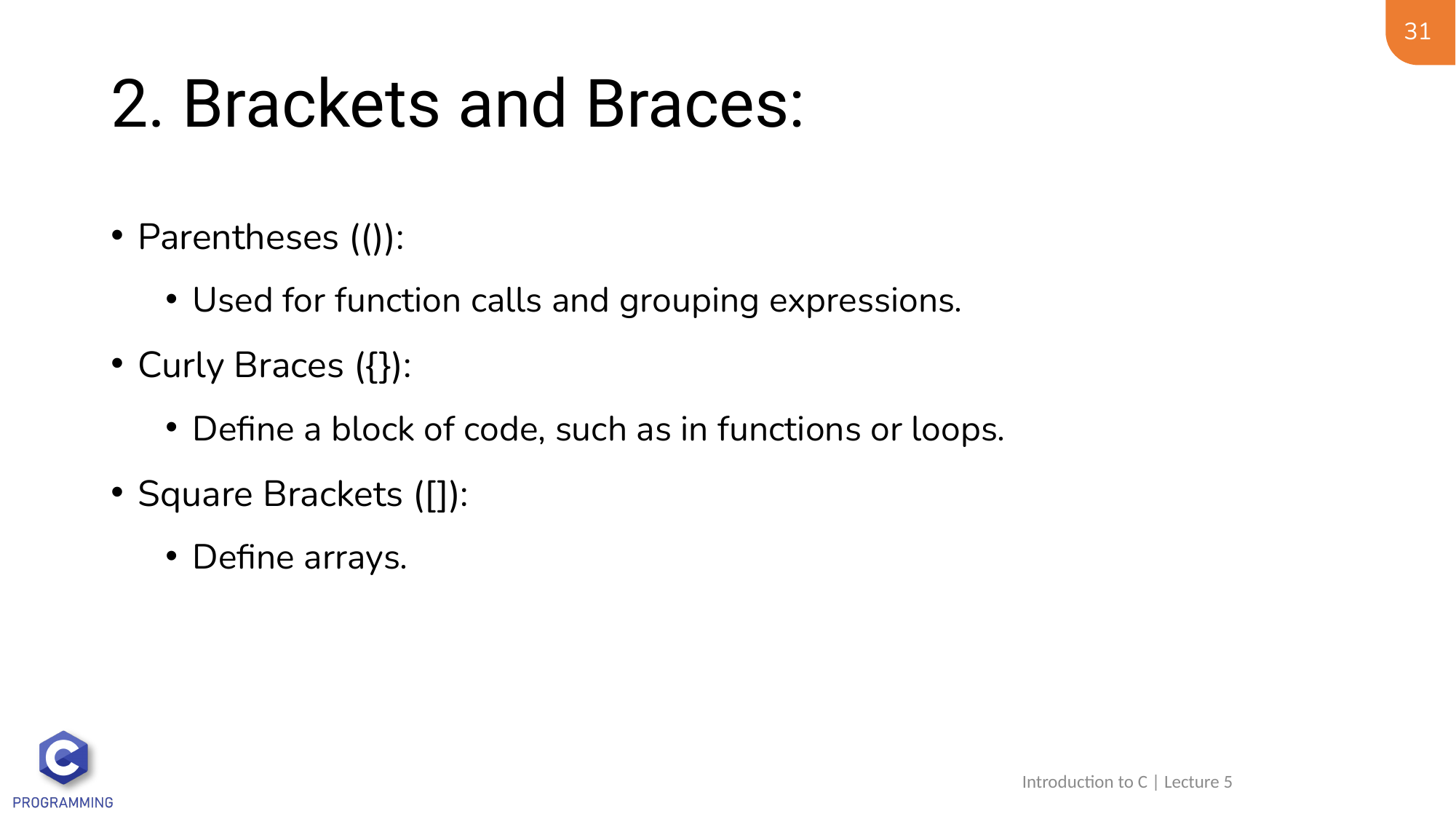

31
# 2. Brackets and Braces:
Parentheses (()):
Used for function calls and grouping expressions.
Curly Braces ({}):
Define a block of code, such as in functions or loops.
Square Brackets ([]):
Define arrays.
Introduction to C | Lecture 5